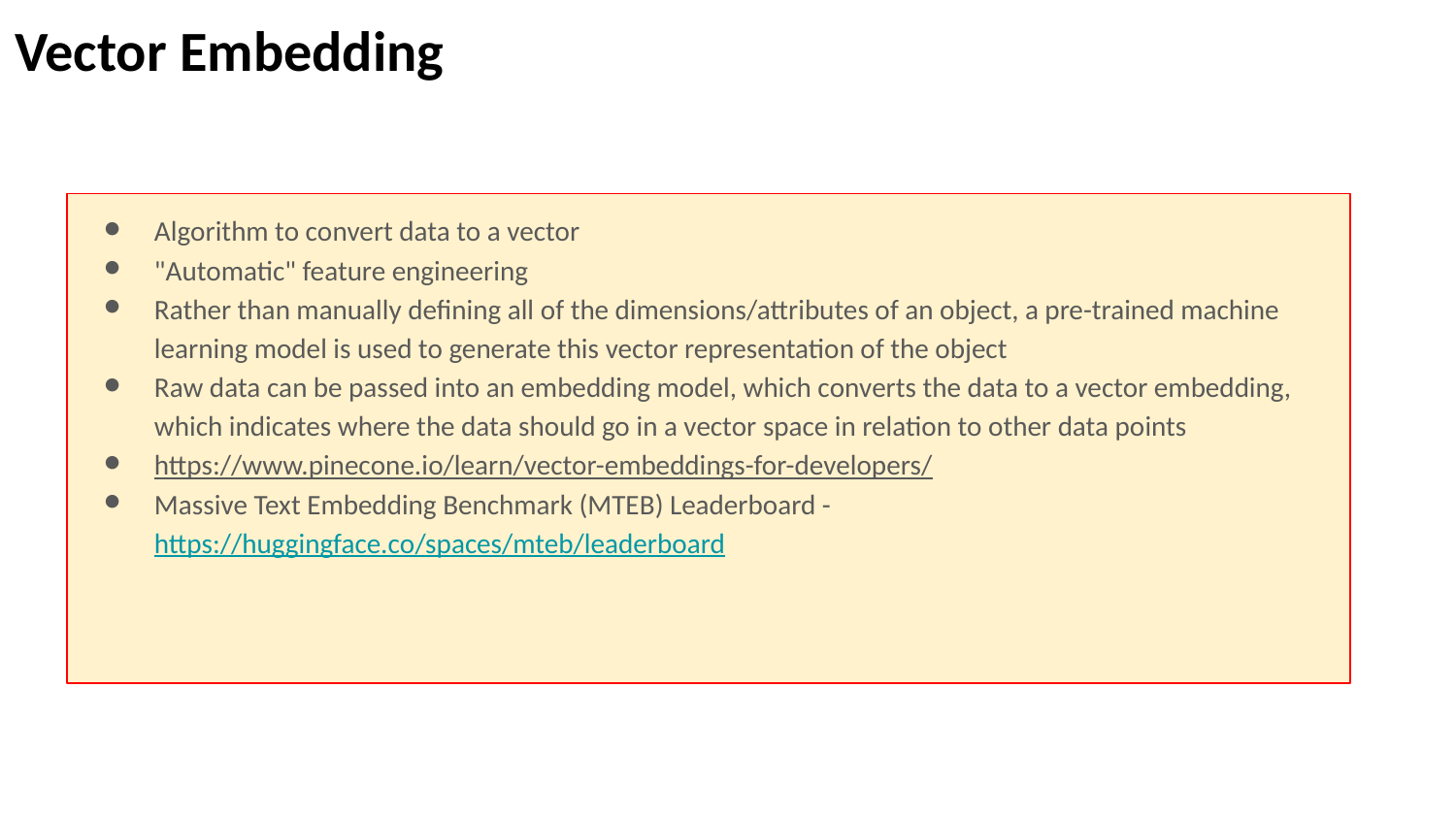

# Vector Embedding
Algorithm to convert data to a vector
"Automatic" feature engineering
Rather than manually defining all of the dimensions/attributes of an object, a pre-trained machine learning model is used to generate this vector representation of the object
Raw data can be passed into an embedding model, which converts the data to a vector embedding, which indicates where the data should go in a vector space in relation to other data points
https://www.pinecone.io/learn/vector-embeddings-for-developers/
Massive Text Embedding Benchmark (MTEB) Leaderboard - https://huggingface.co/spaces/mteb/leaderboard